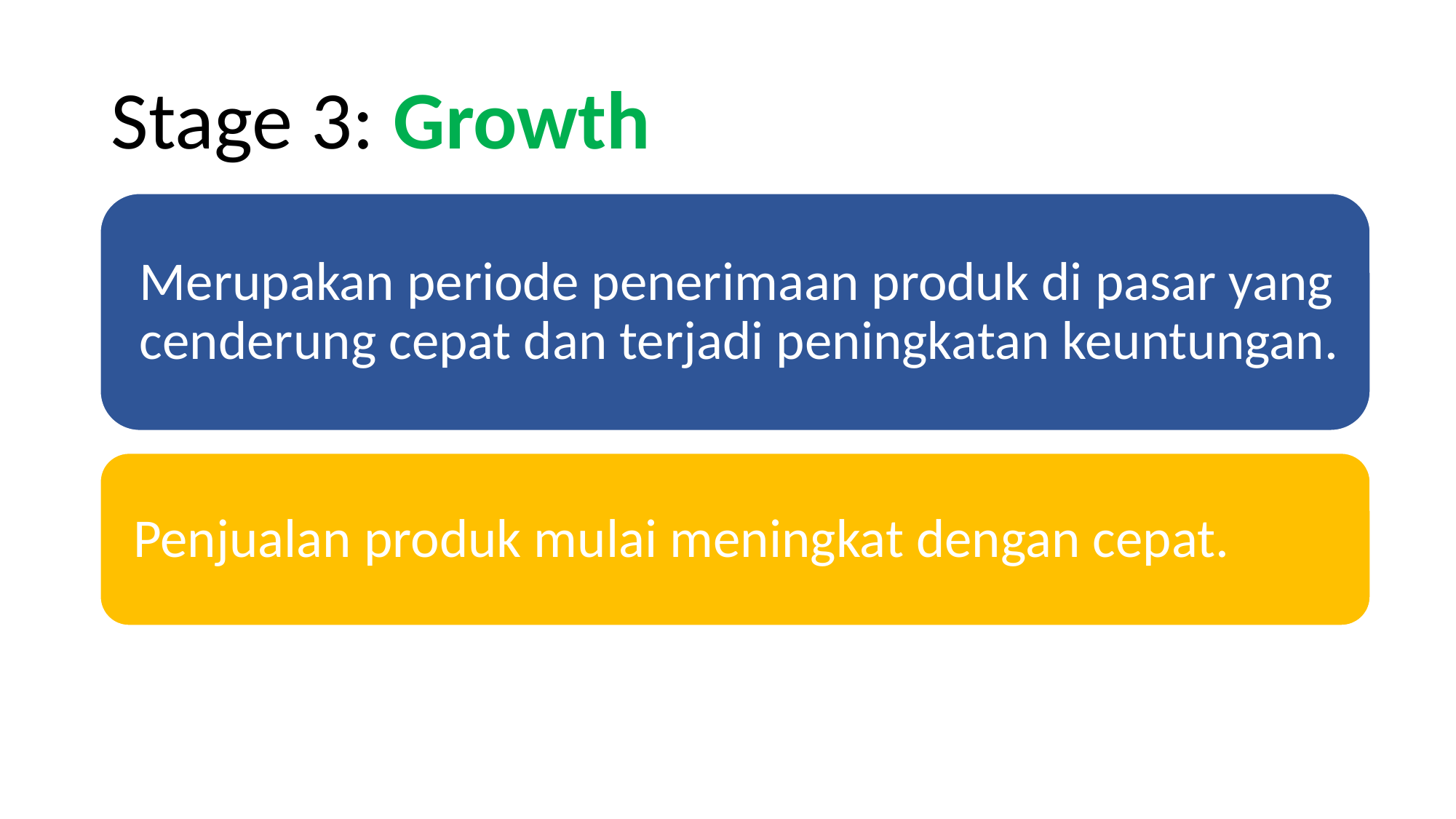

# Stage 3: Growth
Merupakan periode penerimaan produk di pasar yang cenderung cepat dan terjadi peningkatan keuntungan.
Penjualan produk mulai meningkat dengan cepat.